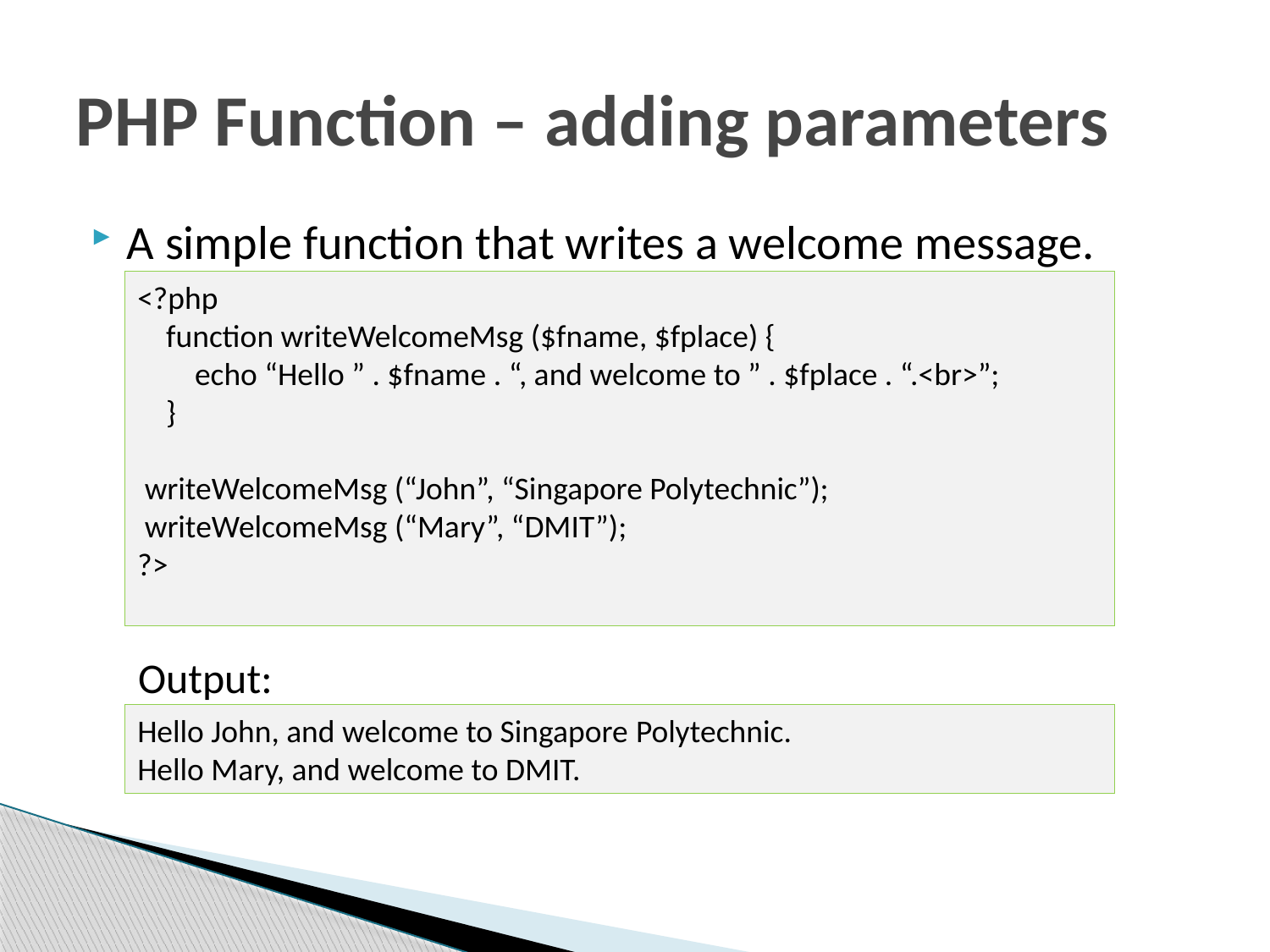

# PHP Function – adding parameters
A simple function that writes a welcome message.
<?php
    function writeWelcomeMsg ($fname, $fplace) {
        echo “Hello ” . $fname . “, and welcome to ” . $fplace . “.<br>”;
    }
 writeWelcomeMsg (“John”, “Singapore Polytechnic”);
 writeWelcomeMsg (“Mary”, “DMIT”);
?>
Output:
Hello John, and welcome to Singapore Polytechnic.
Hello Mary, and welcome to DMIT.